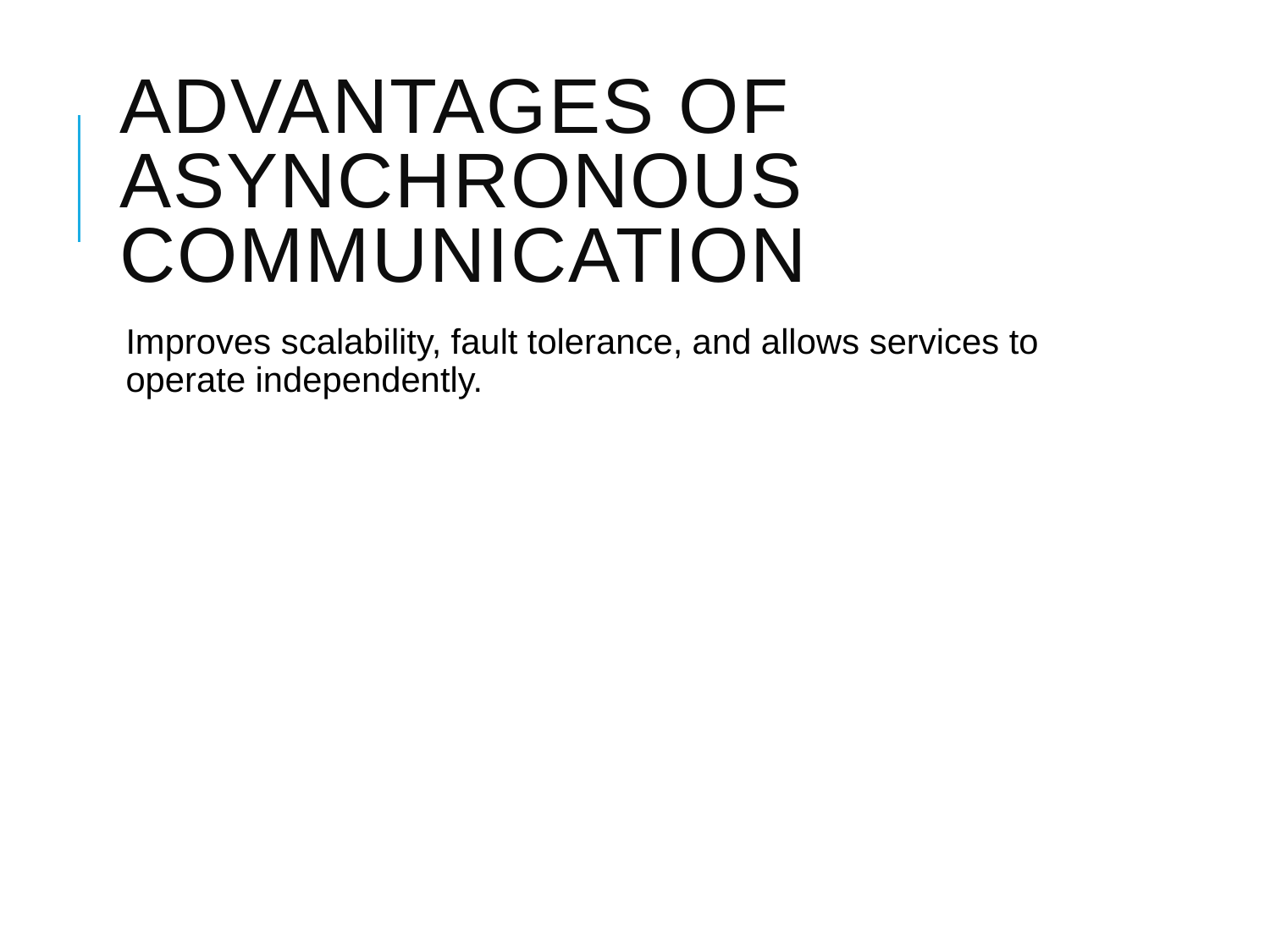

# Advantages of Asynchronous Communication
Improves scalability, fault tolerance, and allows services to operate independently.